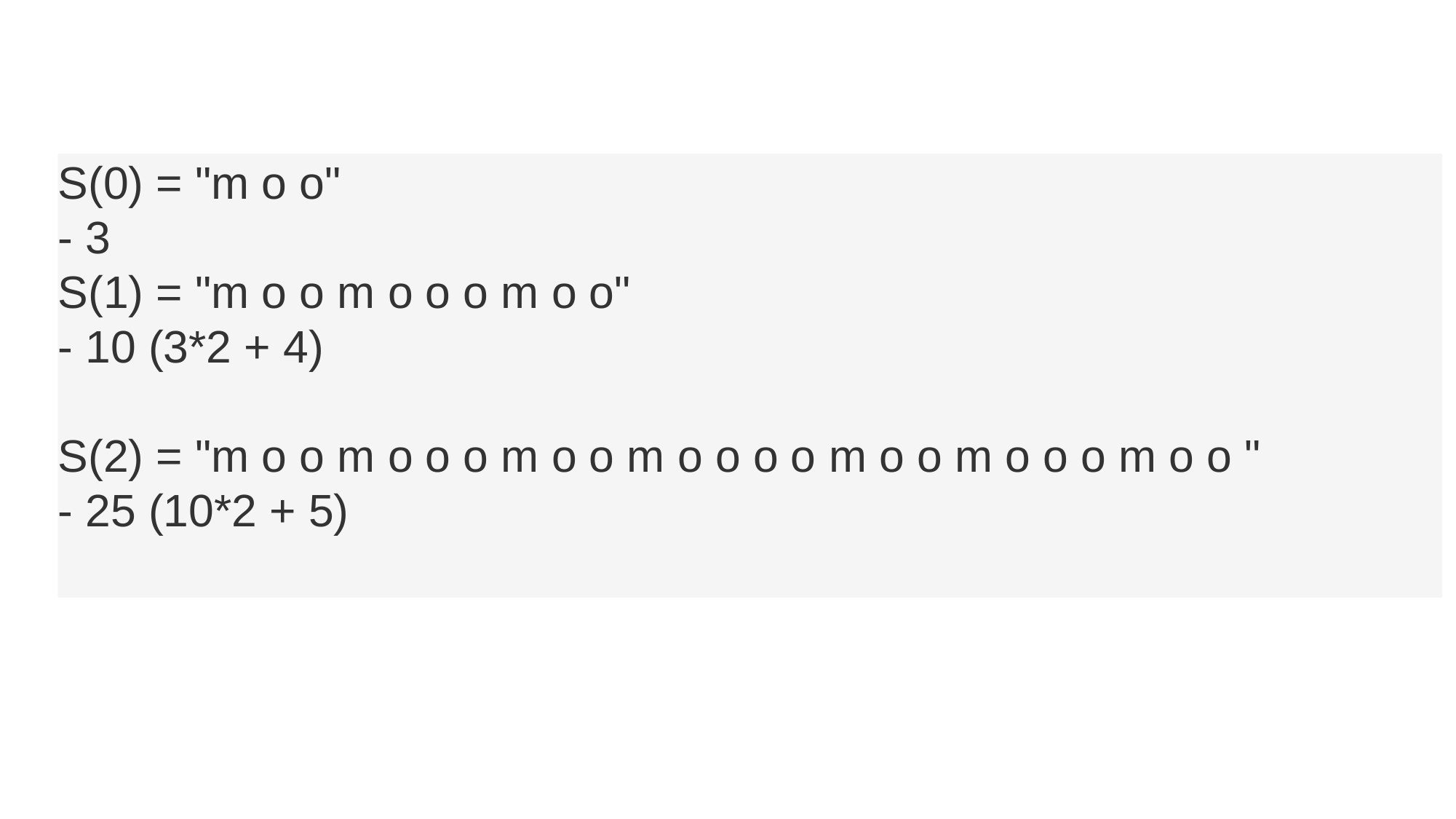

S(0) = "m o o"
- 3
S(1) = "m o o m o o o m o o"
- 10 (3*2 + 4)

S(2) = "m o o m o o o m o o m o o o o m o o m o o o m o o "
- 25 (10*2 + 5)